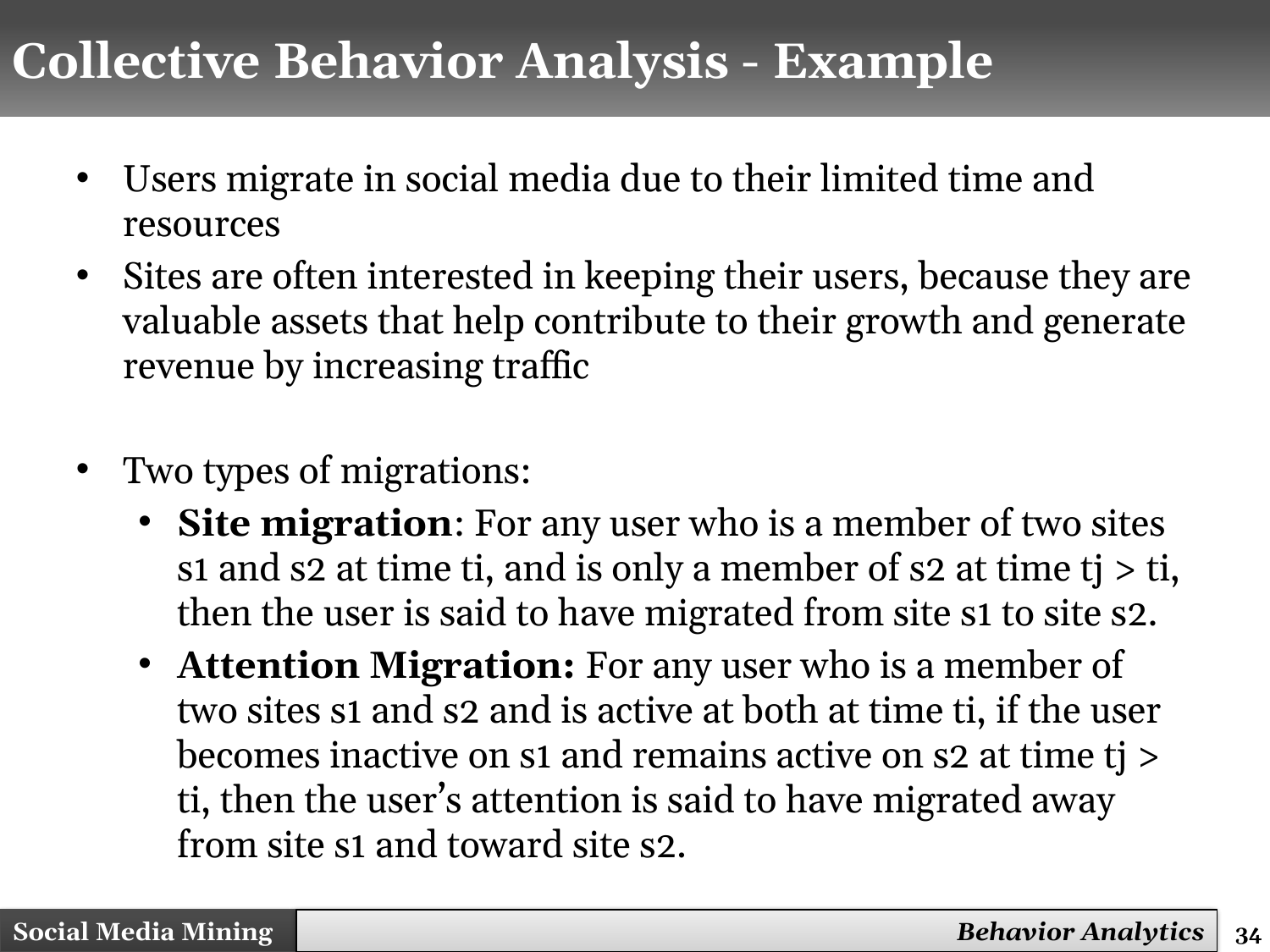

# Collective Behavior Analysis - Example
Users migrate in social media due to their limited time and resources
Sites are often interested in keeping their users, because they are valuable assets that help contribute to their growth and generate revenue by increasing traffic

Two types of migrations:
Site migration: For any user who is a member of two sites s1 and s2 at time ti, and is only a member of s2 at time tj > ti, then the user is said to have migrated from site s1 to site s2.
Attention Migration: For any user who is a member of two sites s1 and s2 and is active at both at time ti, if the user becomes inactive on s1 and remains active on s2 at time tj > ti, then the user’s attention is said to have migrated away from site s1 and toward site s2.